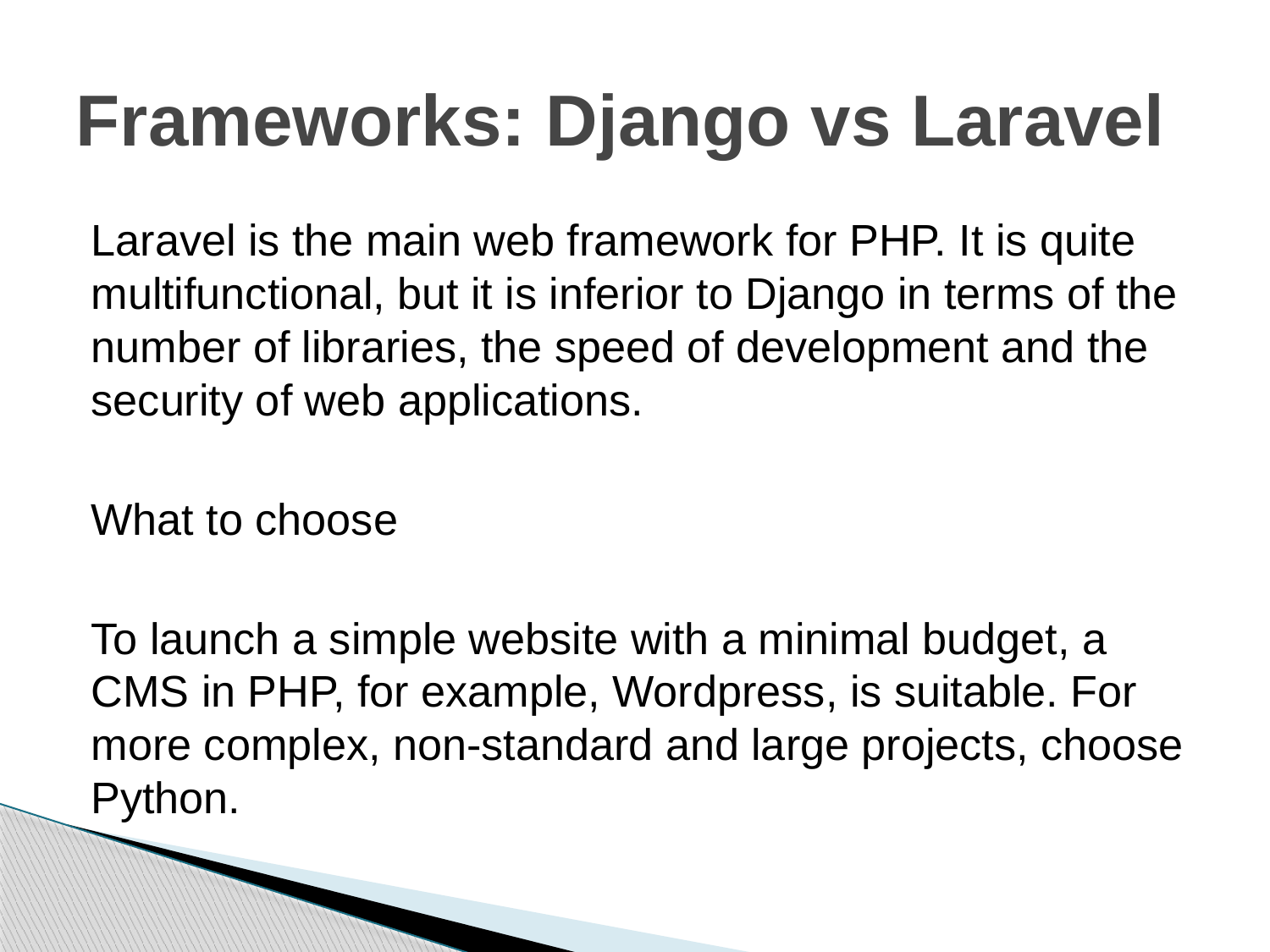

# Frameworks: Django vs Laravel
Laravel is the main web framework for PHP. It is quite multifunctional, but it is inferior to Django in terms of the number of libraries, the speed of development and the security of web applications.

What to choose

To launch a simple website with a minimal budget, a CMS in PHP, for example, Wordpress, is suitable. For more complex, non-standard and large projects, choose Python.